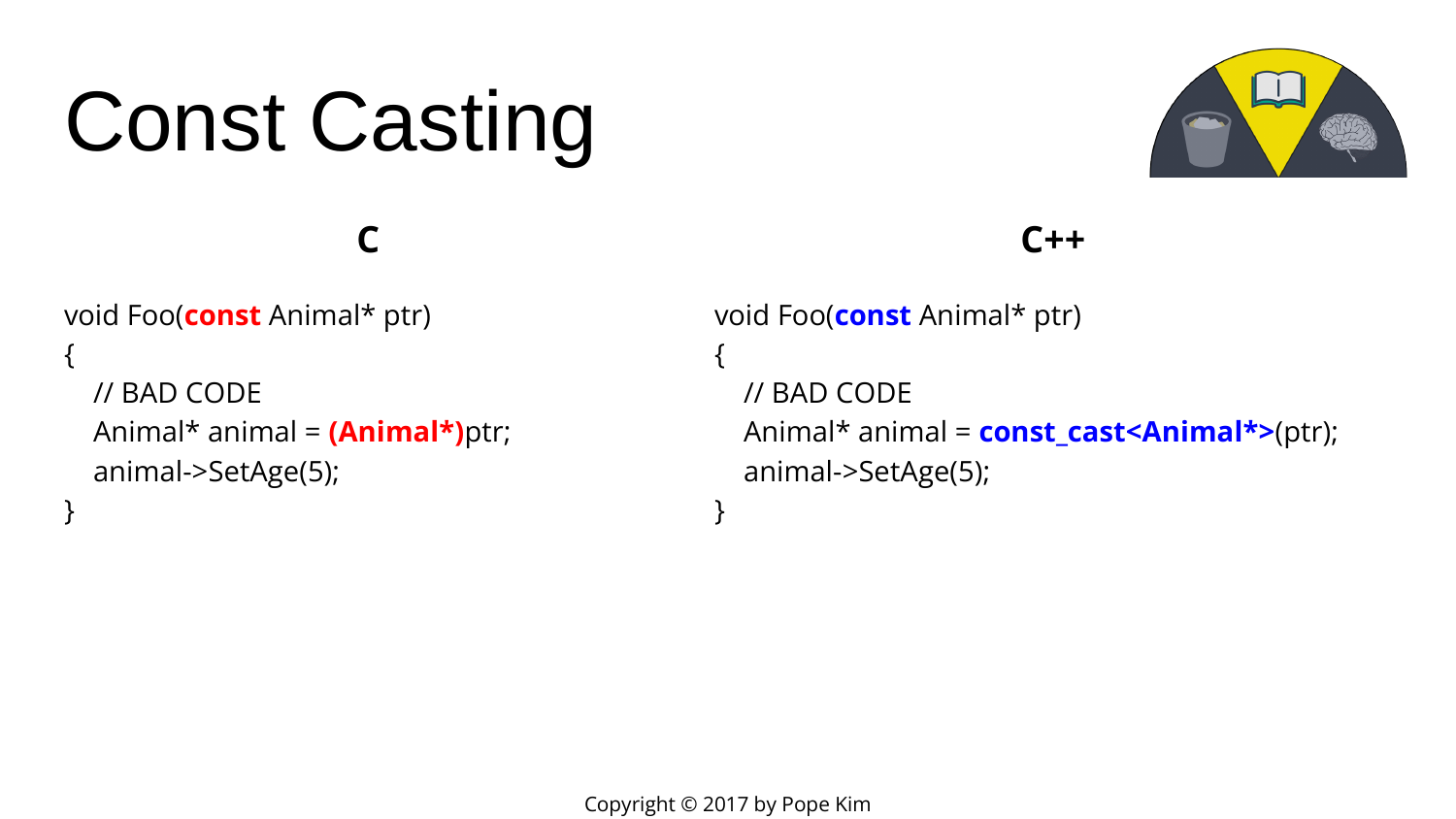

# Const Casting
C
void Foo(const Animal* ptr)
{
    // BAD CODE
    Animal* animal = (Animal*)ptr;
    animal->SetAge(5);
}

C++
void Foo(const Animal* ptr)
{
    // BAD CODE
    Animal* animal = const_cast<Animal*>(ptr);
    animal->SetAge(5);
}